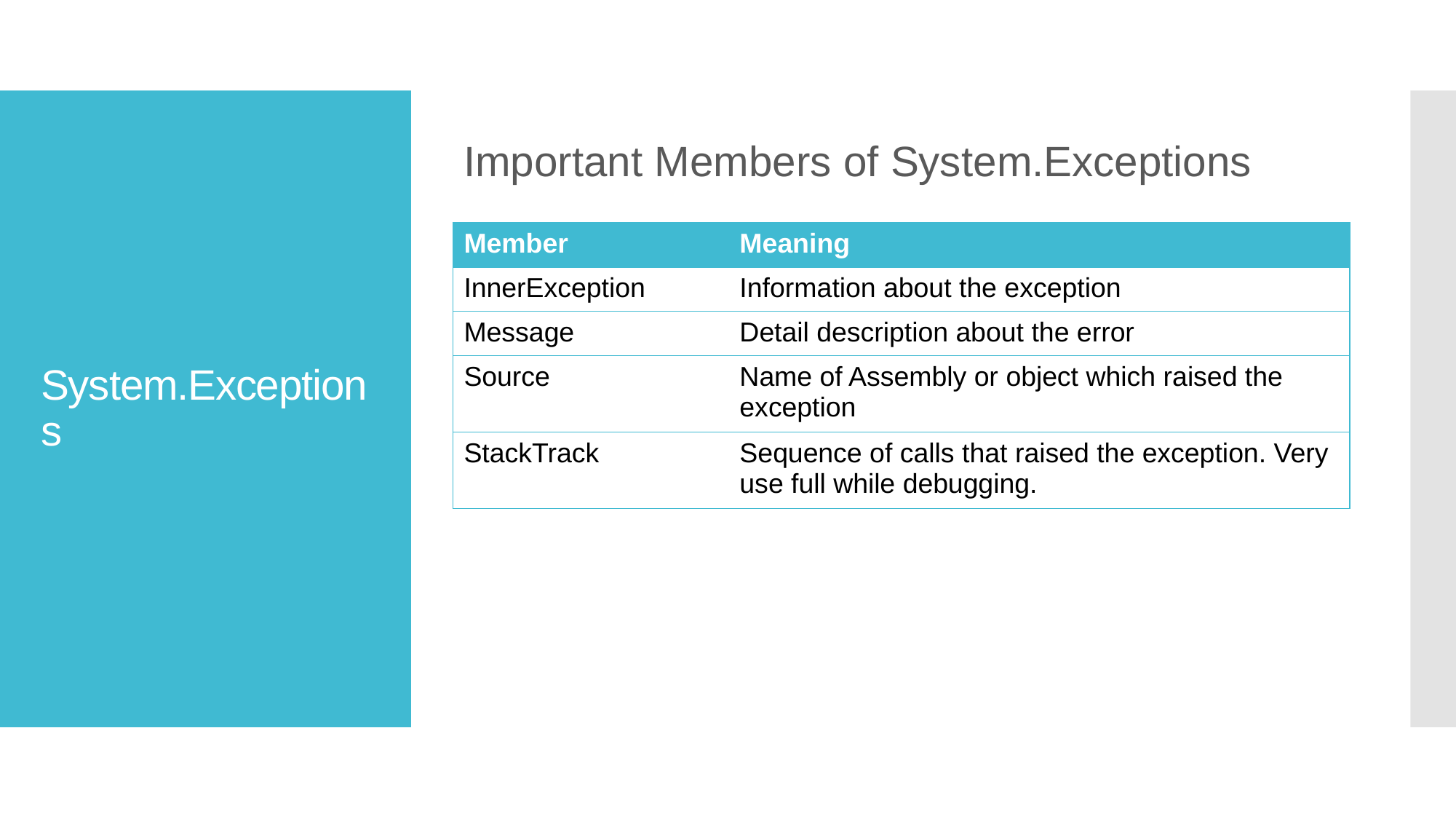

# System.Exceptions
Important Members of System.Exceptions

| Member | Meaning |
| --- | --- |
| InnerException | Information about the exception |
| Message | Detail description about the error |
| Source | Name of Assembly or object which raised the exception |
| StackTrack | Sequence of calls that raised the exception. Very use full while debugging. |